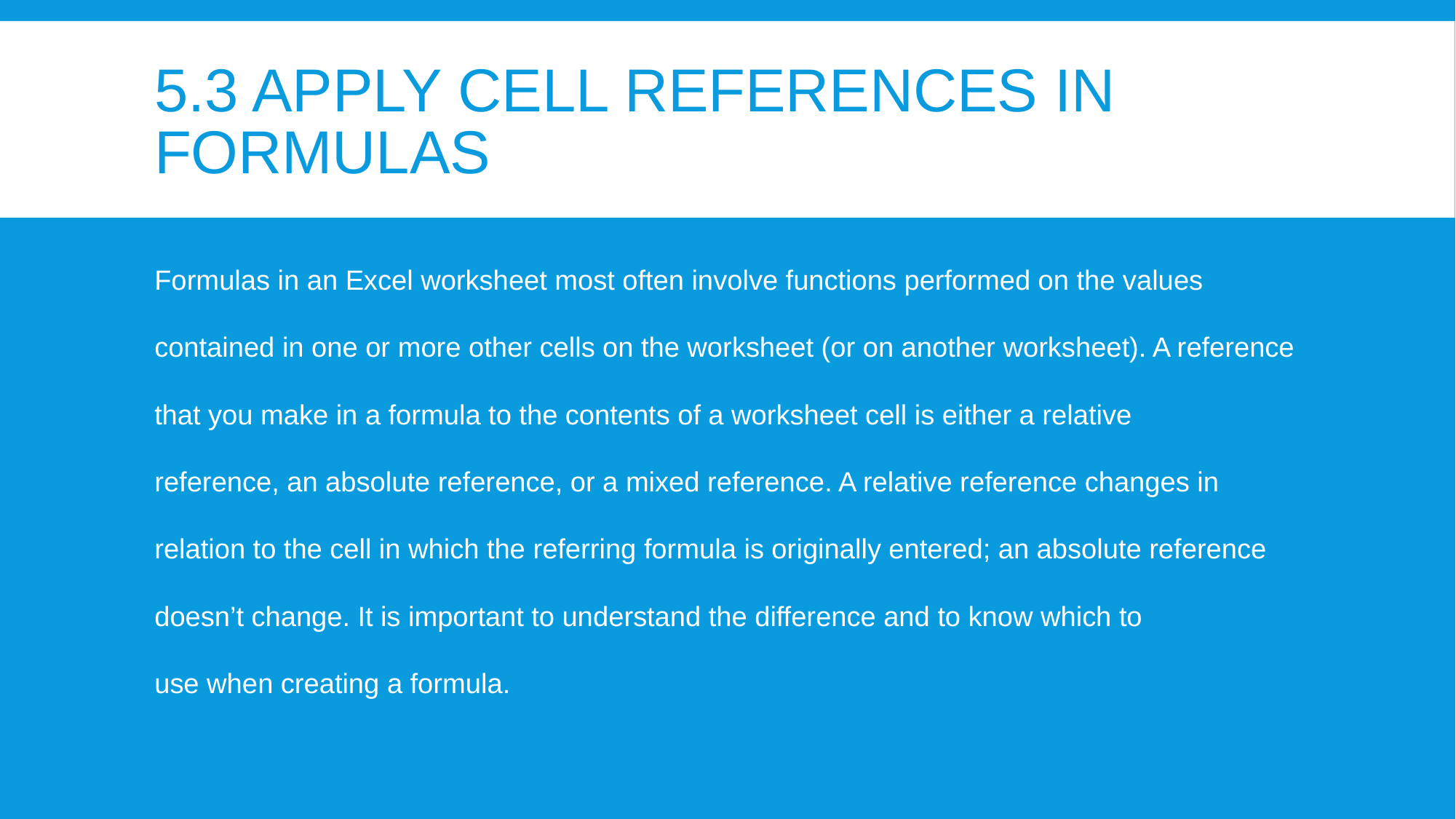

# 5.3 Apply Cell References in Formulas
Formulas in an Excel worksheet most often involve functions performed on the values
contained in one or more other cells on the worksheet (or on another worksheet). A reference
that you make in a formula to the contents of a worksheet cell is either a relative
reference, an absolute reference, or a mixed reference. A relative reference changes in
relation to the cell in which the referring formula is originally entered; an absolute reference
doesn’t change. It is important to understand the difference and to know which to
use when creating a formula.